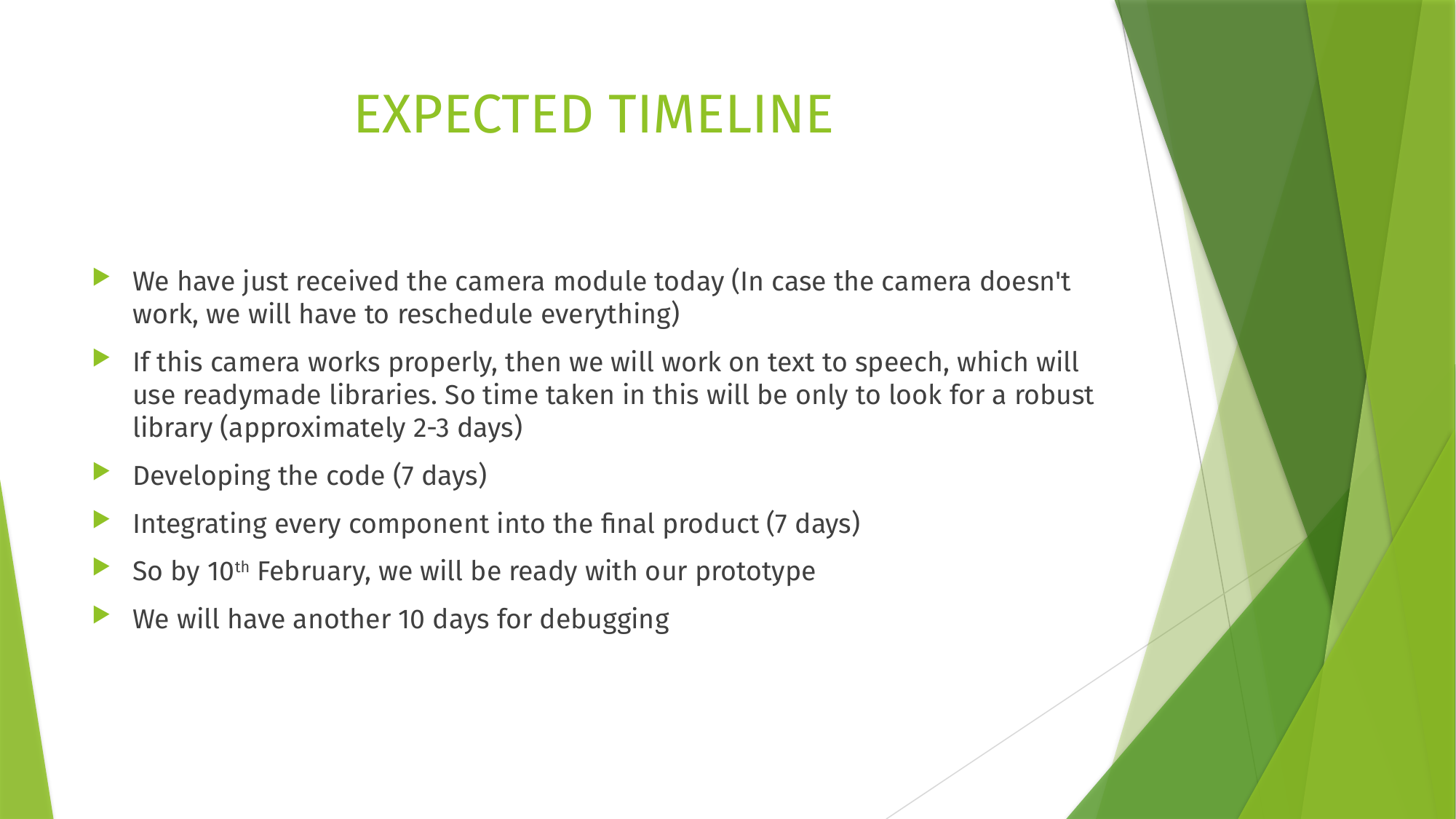

# EXPECTED TIMELINE
We have just received the camera module today (In case the camera doesn't work, we will have to reschedule everything)
If this camera works properly, then we will work on text to speech, which will use readymade libraries. So time taken in this will be only to look for a robust library (approximately 2-3 days)
Developing the code (7 days)
Integrating every component into the final product (7 days)
So by 10th February, we will be ready with our prototype
We will have another 10 days for debugging